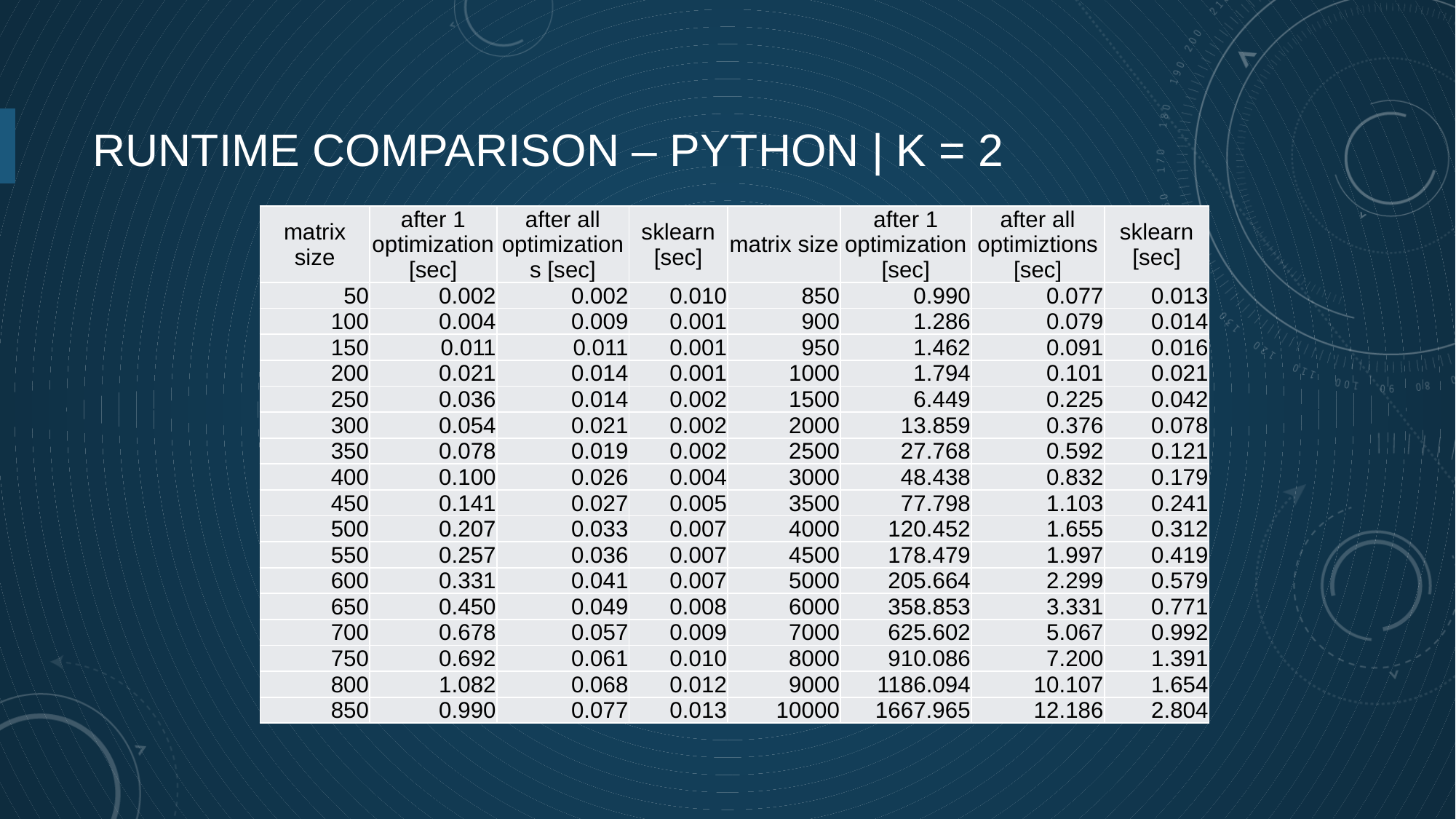

# Runtime Comparison – PYTHON | K = 2
| matrix size | after 1 optimization [sec] | after all optimizations [sec] | sklearn [sec] |
| --- | --- | --- | --- |
| 50 | 0.002 | 0.002 | 0.010 |
| 100 | 0.004 | 0.009 | 0.001 |
| 150 | 0.011 | 0.011 | 0.001 |
| 200 | 0.021 | 0.014 | 0.001 |
| 250 | 0.036 | 0.014 | 0.002 |
| 300 | 0.054 | 0.021 | 0.002 |
| 350 | 0.078 | 0.019 | 0.002 |
| 400 | 0.100 | 0.026 | 0.004 |
| 450 | 0.141 | 0.027 | 0.005 |
| 500 | 0.207 | 0.033 | 0.007 |
| 550 | 0.257 | 0.036 | 0.007 |
| 600 | 0.331 | 0.041 | 0.007 |
| 650 | 0.450 | 0.049 | 0.008 |
| 700 | 0.678 | 0.057 | 0.009 |
| 750 | 0.692 | 0.061 | 0.010 |
| 800 | 1.082 | 0.068 | 0.012 |
| 850 | 0.990 | 0.077 | 0.013 |
| matrix size | after 1 optimization [sec] | after all optimiztions [sec] | sklearn [sec] |
| --- | --- | --- | --- |
| 850 | 0.990 | 0.077 | 0.013 |
| 900 | 1.286 | 0.079 | 0.014 |
| 950 | 1.462 | 0.091 | 0.016 |
| 1000 | 1.794 | 0.101 | 0.021 |
| 1500 | 6.449 | 0.225 | 0.042 |
| 2000 | 13.859 | 0.376 | 0.078 |
| 2500 | 27.768 | 0.592 | 0.121 |
| 3000 | 48.438 | 0.832 | 0.179 |
| 3500 | 77.798 | 1.103 | 0.241 |
| 4000 | 120.452 | 1.655 | 0.312 |
| 4500 | 178.479 | 1.997 | 0.419 |
| 5000 | 205.664 | 2.299 | 0.579 |
| 6000 | 358.853 | 3.331 | 0.771 |
| 7000 | 625.602 | 5.067 | 0.992 |
| 8000 | 910.086 | 7.200 | 1.391 |
| 9000 | 1186.094 | 10.107 | 1.654 |
| 10000 | 1667.965 | 12.186 | 2.804 |